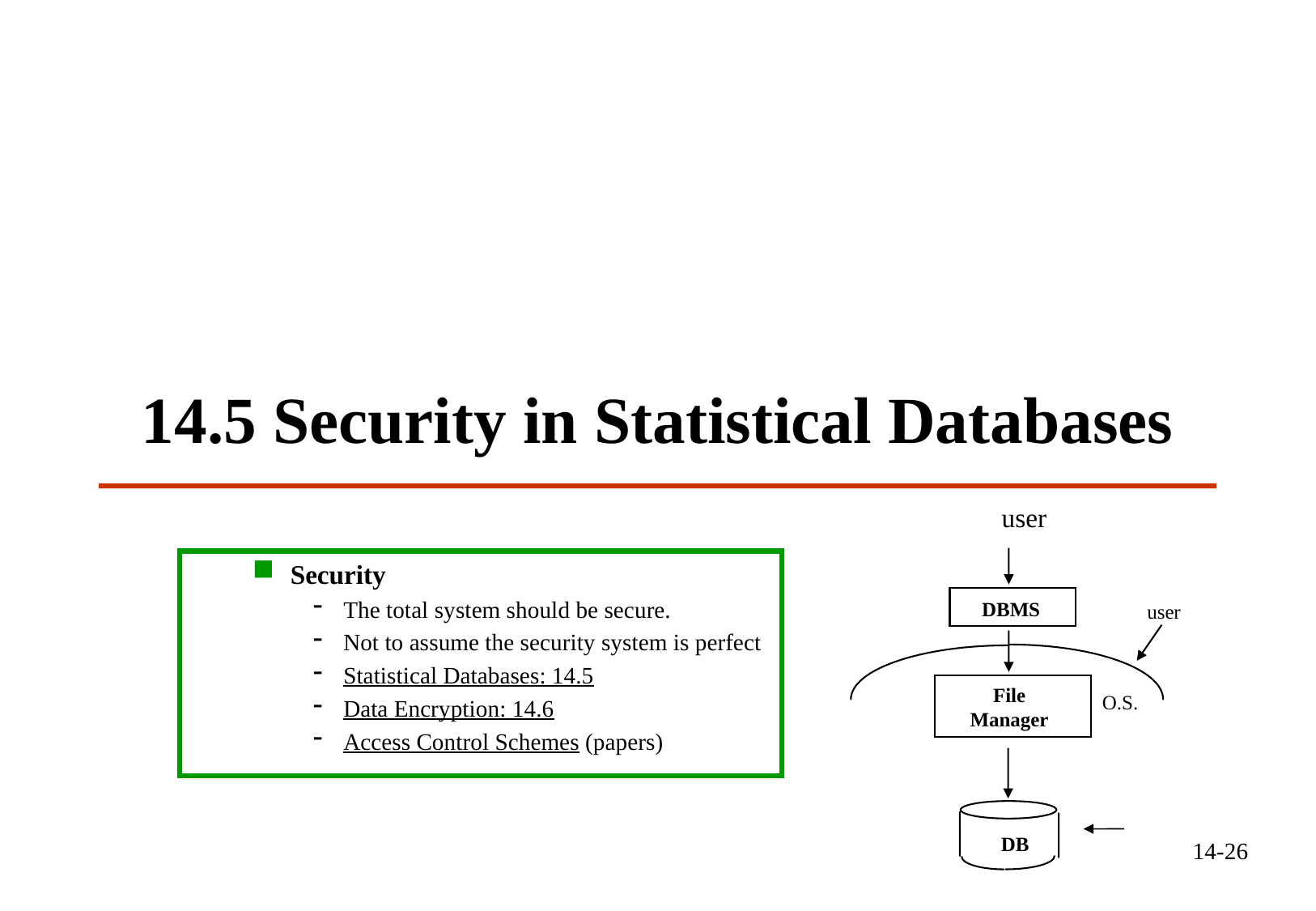

# 14.5 Security in Statistical Databases
   user

   DBMS
user

File
Manager
O.S.

    DB

Security
The total system should be secure.
Not to assume the security system is perfect
Statistical Databases: 14.5
Data Encryption: 14.6
Access Control Schemes (papers)

14-26